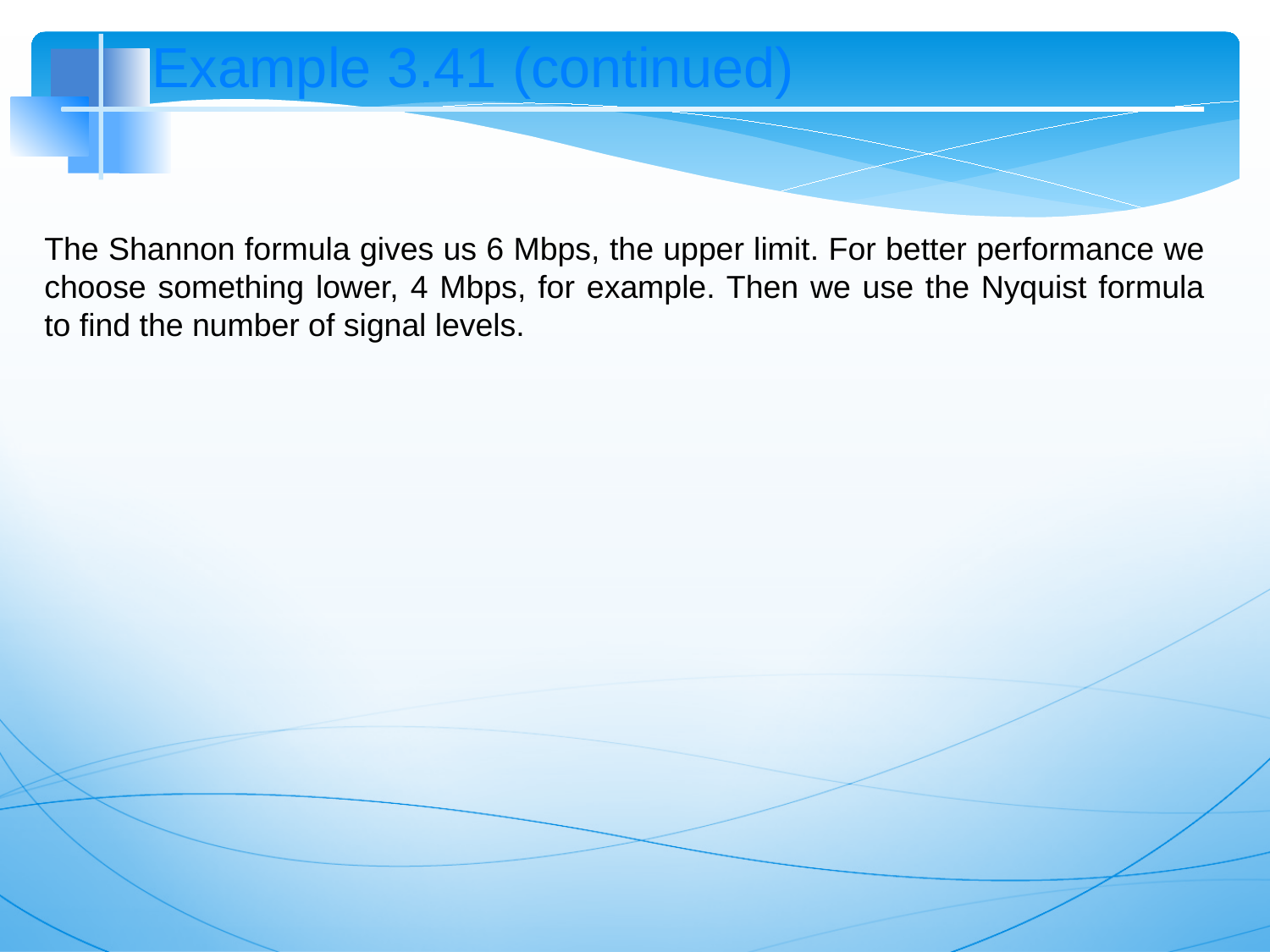

Example 3.41 (continued)

The Shannon formula gives us 6 Mbps, the upper limit. For better performance we choose something lower, 4 Mbps, for example. Then we use the Nyquist formula to find the number of signal levels.